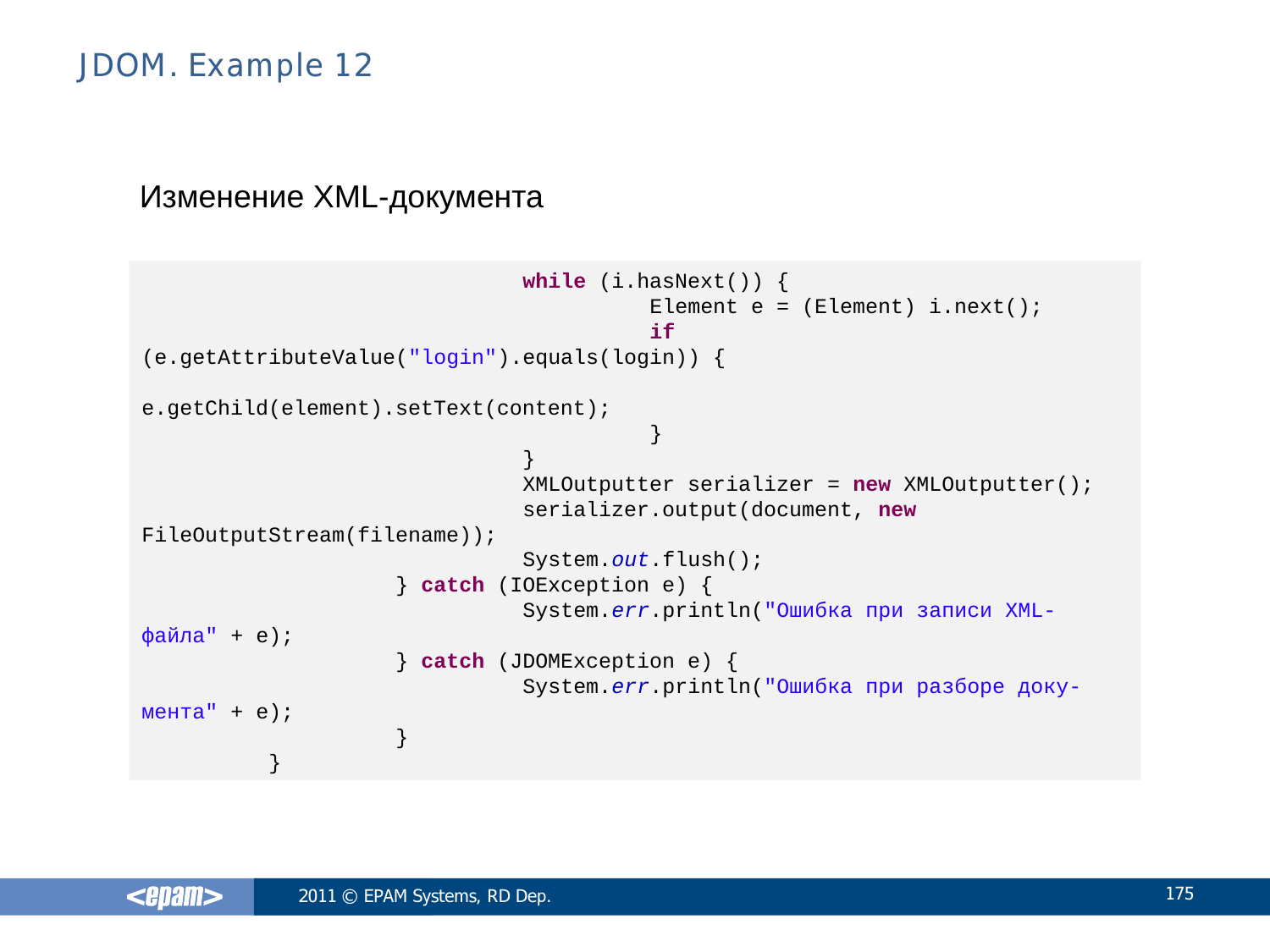

# JDOM. Example 12
Изменение XML-документа
			while (i.hasNext()) {
				Element e = (Element) i.next();
				if (e.getAttributeValue("login").equals(login)) {
					e.getChild(element).setText(content);
				}
			}
			XMLOutputter serializer = new XMLOutputter();
			serializer.output(document, new FileOutputStream(filename));
			System.out.flush();
		} catch (IOException e) {
			System.err.println("Ошибка при записи XML-файла" + e);
		} catch (JDOMException e) {
			System.err.println("Ошибка при разборе доку-мента" + e);
		}
	}
175
2011 © EPAM Systems, RD Dep.